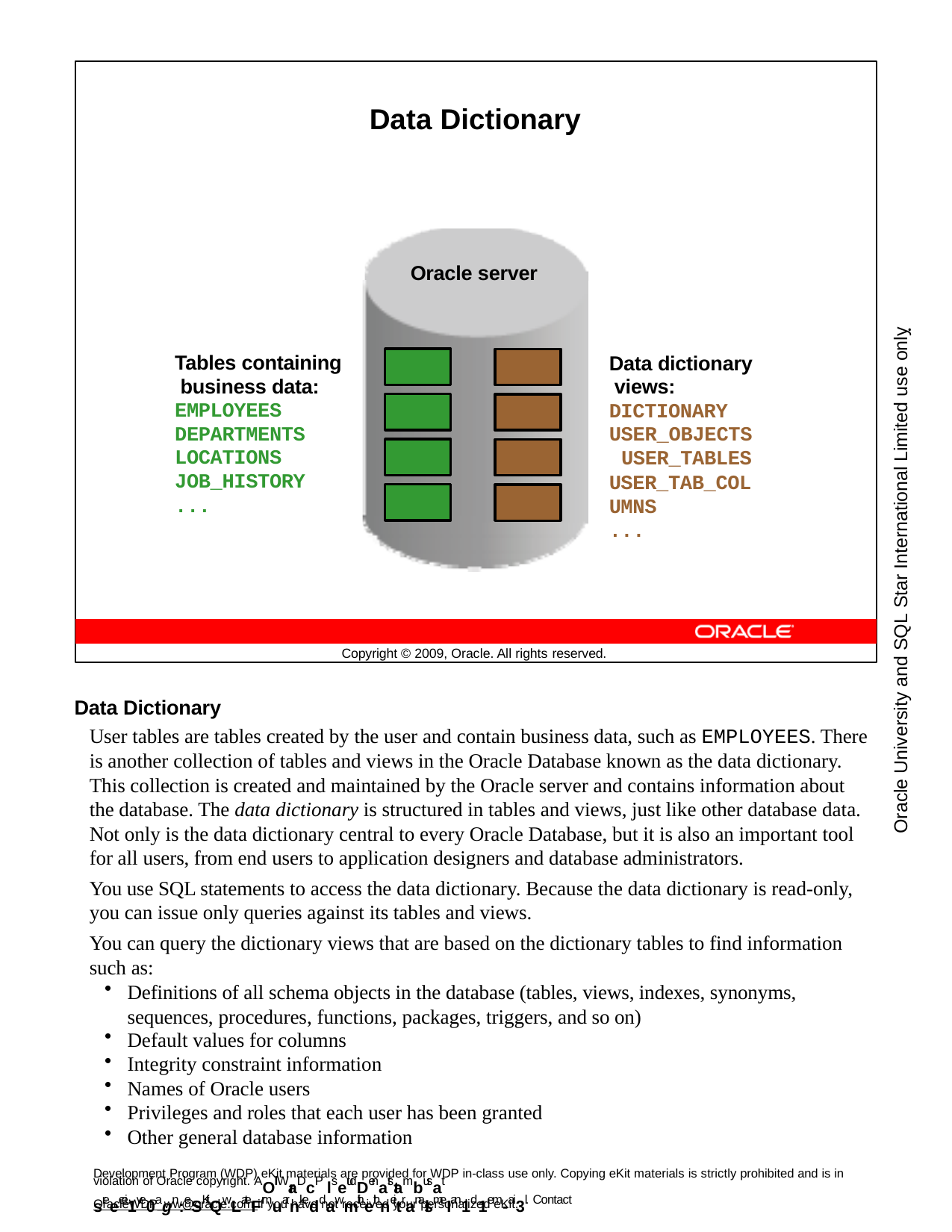

Data Dictionary

Oracle server
Oracle University and SQL Star International Limited use onlyฺ

Tables containing  business data:  EMPLOYEES  DEPARTMENTS  LOCATIONS  JOB_HISTORY
...
Data dictionary  views:  DICTIONARY  USER_OBJECTS  USER_TABLES
USER_TAB_COLUMNS
...
Copyright © 2009, Oracle. All rights reserved.
Data Dictionary
User tables are tables created by the user and contain business data, such as EMPLOYEES. There  is another collection of tables and views in the Oracle Database known as the data dictionary.
This collection is created and maintained by the Oracle server and contains information about  the database. The data dictionary is structured in tables and views, just like other database data.  Not only is the data dictionary central to every Oracle Database, but it is also an important tool  for all users, from end users to application designers and database administrators.
You use SQL statements to access the data dictionary. Because the data dictionary is read-only,  you can issue only queries against its tables and views.
You can query the dictionary views that are based on the dictionary tables to find information  such as:
Definitions of all schema objects in the database (tables, views, indexes, synonyms,  sequences, procedures, functions, packages, triggers, and so on)
Default values for columns
Integrity constraint information
Names of Oracle users
Privileges and roles that each user has been granted
Other general database information
Development Program (WDP) eKit materials are provided for WDP in-class use only. Copying eKit materials is strictly prohibited and is in
violation of Oracle copyright. AOll WraDcP lsetudDenatstambusat sreecei1ve0agn:eSKitQwLateFrmuarnkeddawmithethneitranalsmeI an1d 1em-ai3l. Contact
OracleWDP_ww@oracle.com if you have not received your personalized eKit.